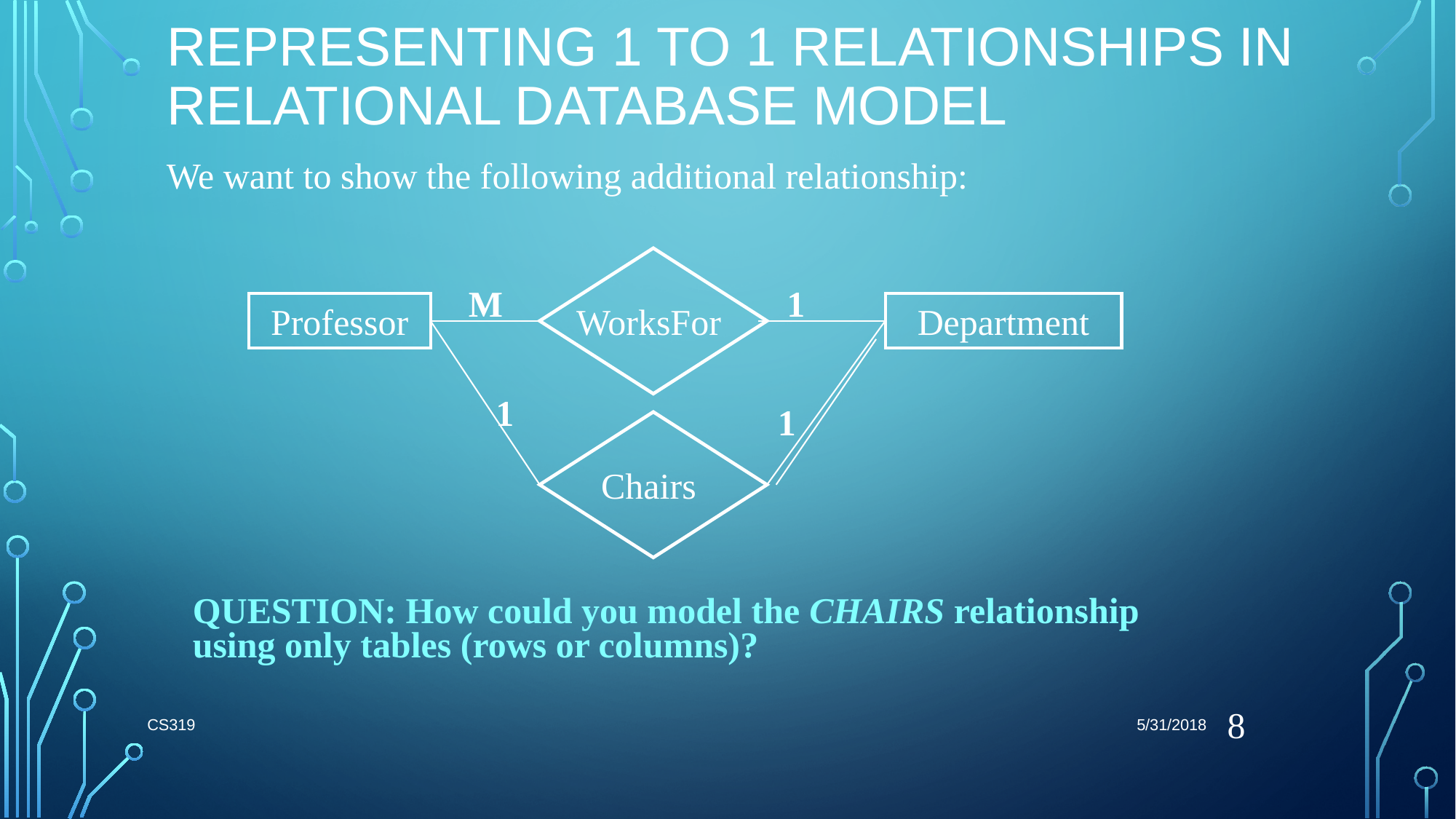

5/31/2018
# REPRESENTING 1 to 1 Relationships in Relational Database Model
We want to show the following additional relationship:

WorksFor
M
1
Professor
Department

1
1

Chairs
QUESTION: How could you model the CHAIRS relationship using only tables (rows or columns)?
8
CS319